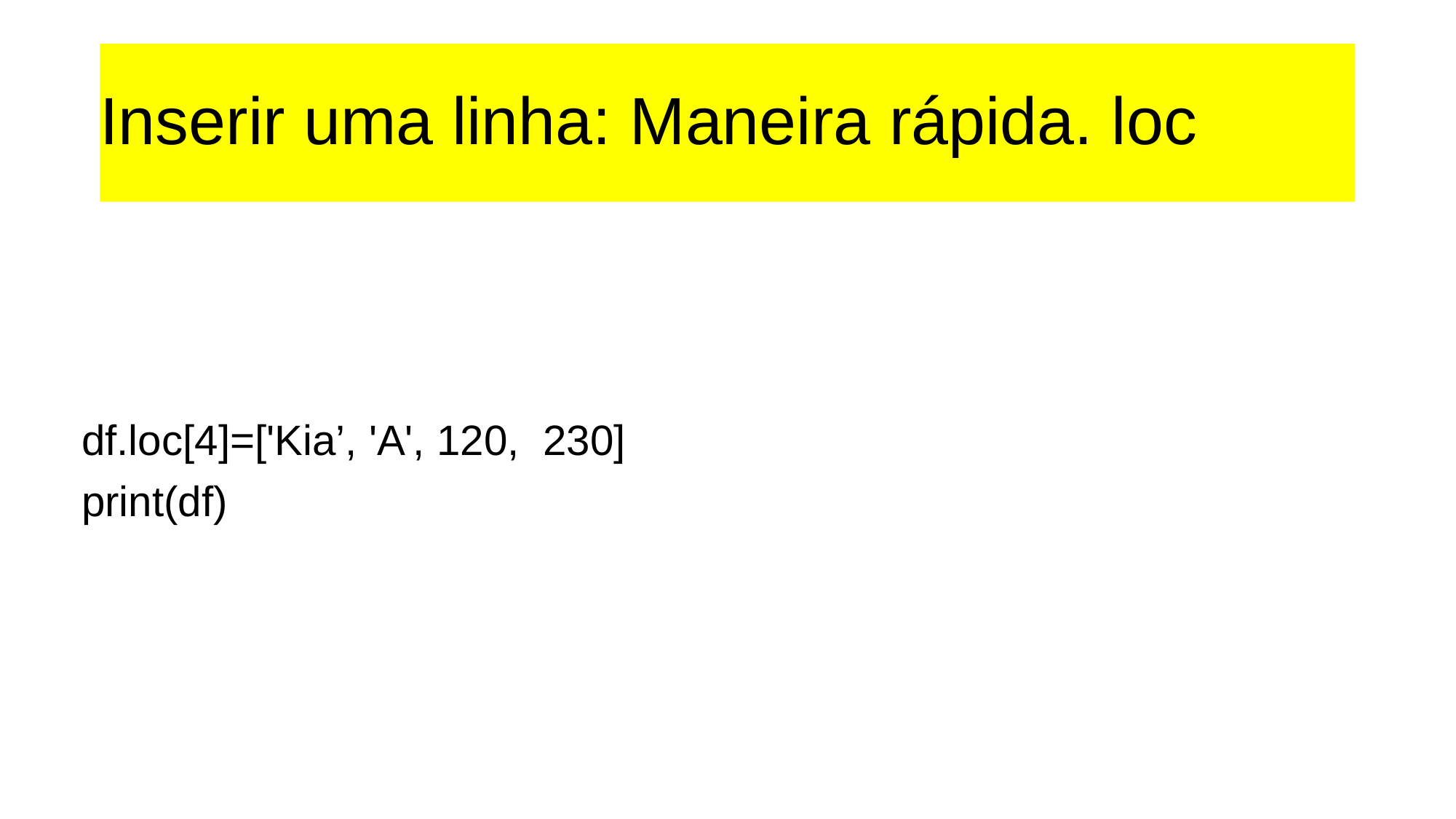

# Inserir uma linha: Maneira rápida. loc

df.loc[4]=['Kia’, 'A', 120,  230]
print(df)